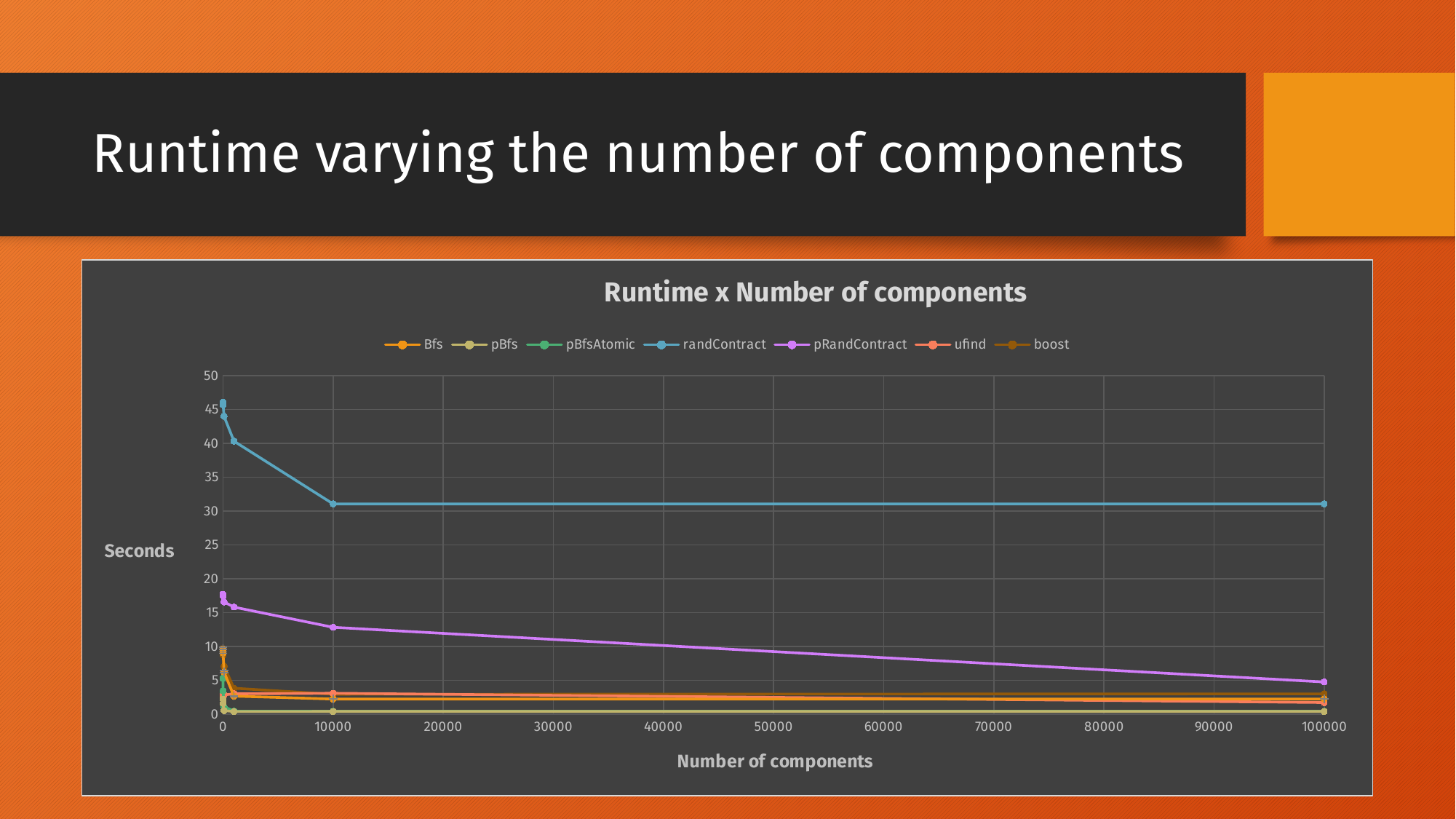

# Runtime varying the number of components

### Chart: Runtime x Number of components

| Category | Bfs | pBfs | pBfsAtomic | randContract | pRandContract | ufind | boost |
|---|---|---|---|---|---|---|---|